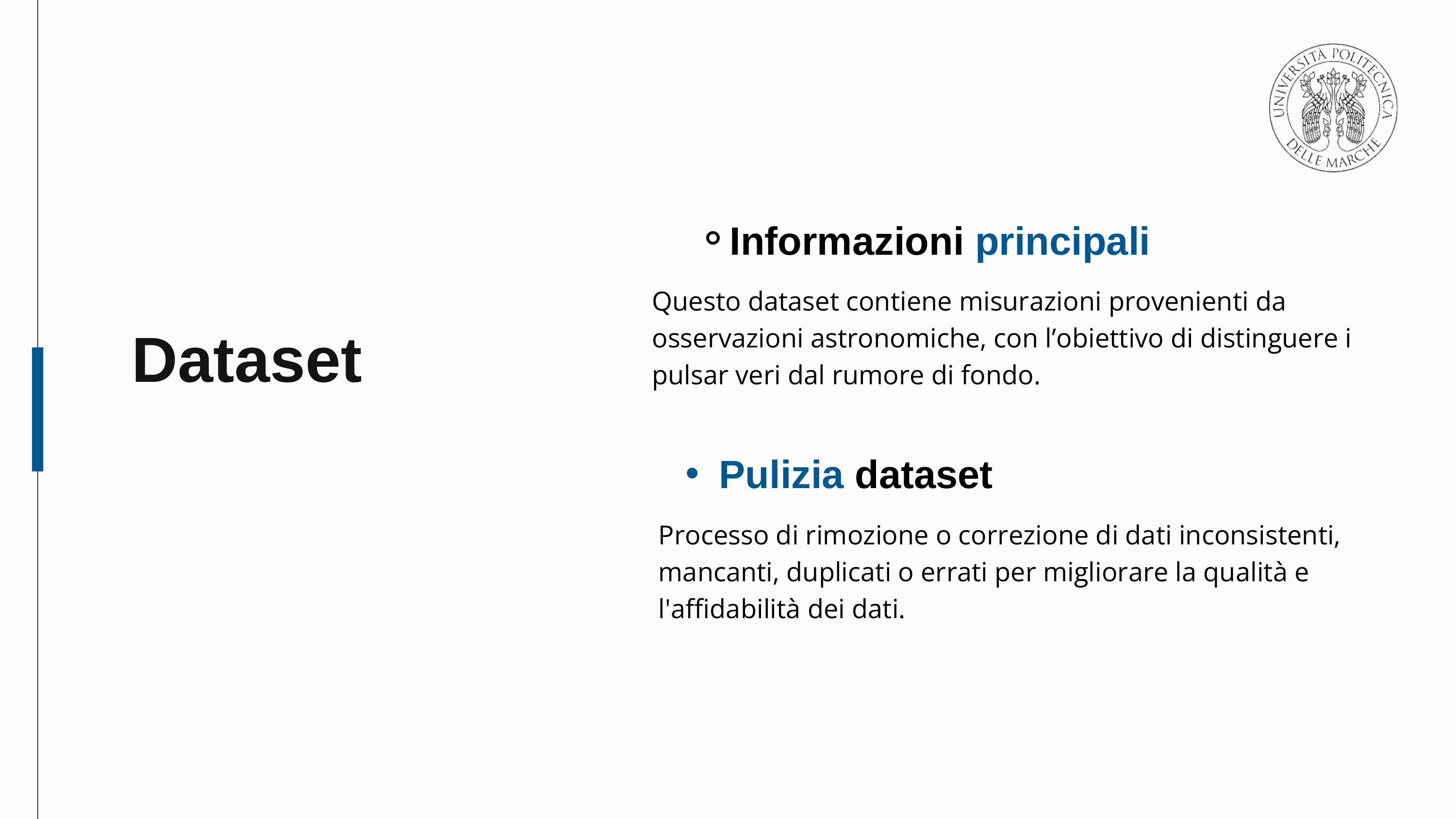

Informazioni principali
Questo dataset contiene misurazioni provenienti da
osservazioni astronomiche, con l’obiettivo di distinguere i pulsar veri dal rumore di fondo.
Dataset
Pulizia dataset
Processo di rimozione o correzione di dati inconsistenti, mancanti, duplicati o errati per migliorare la qualità e l'affidabilità dei dati.